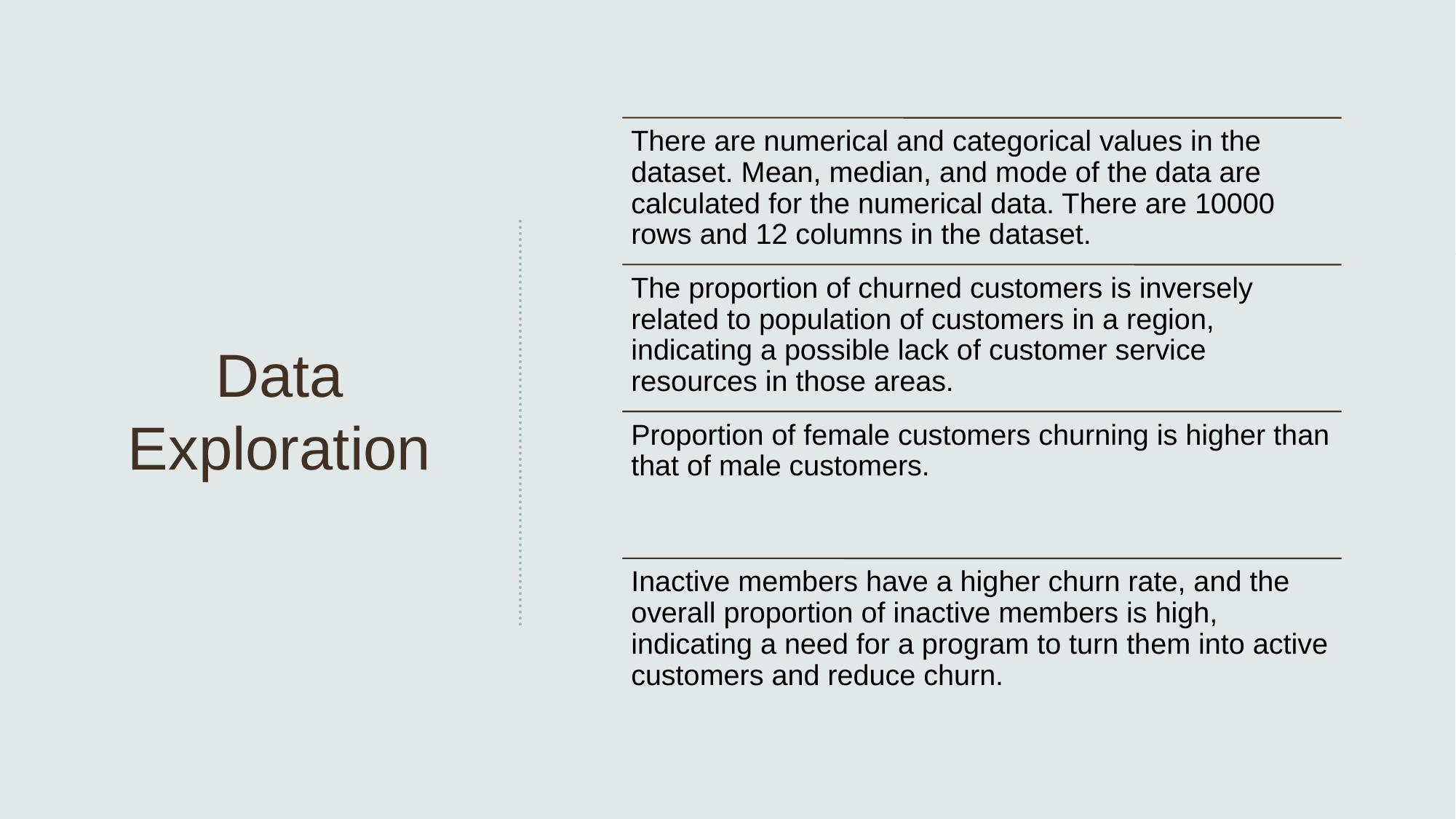

There are numerical and categorical values in the dataset. Mean, median, and mode of the data are calculated for the numerical data. There are 10000 rows and 12 columns in the dataset.
The proportion of churned customers is inversely related to population of customers in a region, indicating a possible lack of customer service resources in those areas.
Proportion of female customers churning is higher than that of male customers.
Inactive members have a higher churn rate, and the overall proportion of inactive members is high, indicating a need for a program to turn them into active customers and reduce churn.
# Data Exploration